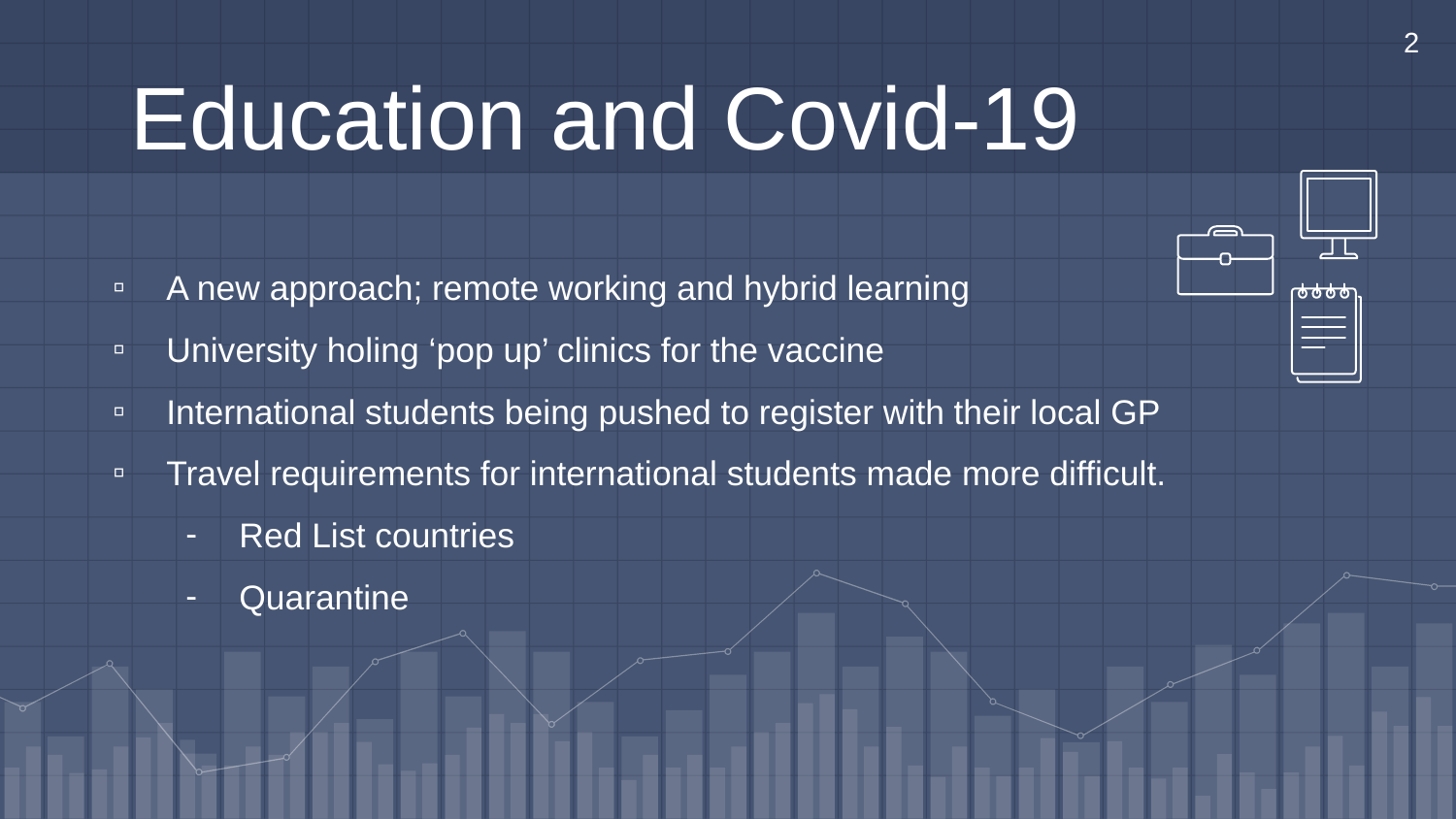

2
# Education and Covid-19

A new approach; remote working and hybrid learning
University holing ‘pop up’ clinics for the vaccine
International students being pushed to register with their local GP
Travel requirements for international students made more difficult.
Red List countries
Quarantine